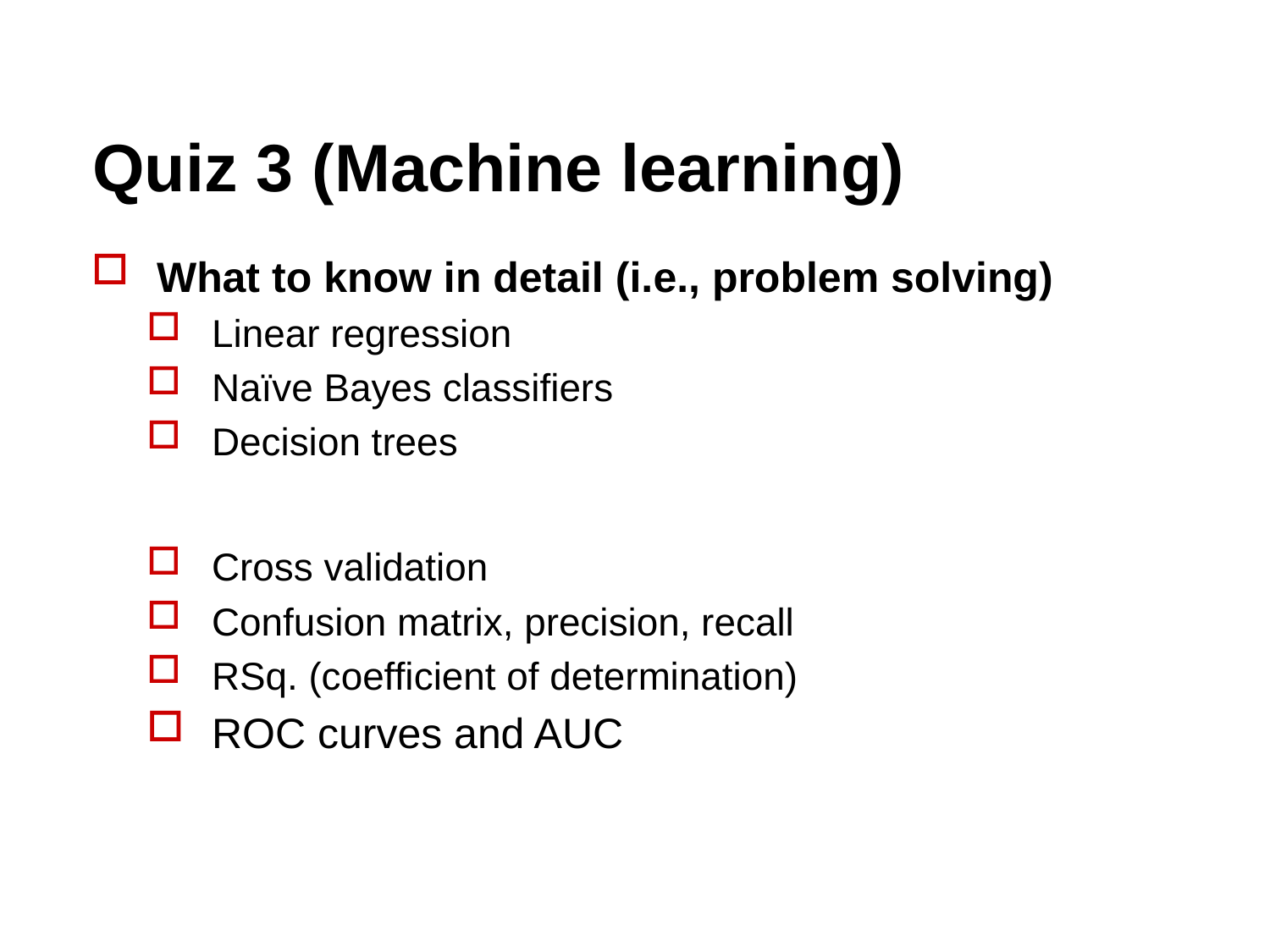

# Quiz 3 (Machine learning)
What to know in detail (i.e., problem solving)
Linear regression
Naïve Bayes classifiers
Decision trees

Cross validation
Confusion matrix, precision, recall
RSq. (coefficient of determination)
ROC curves and AUC